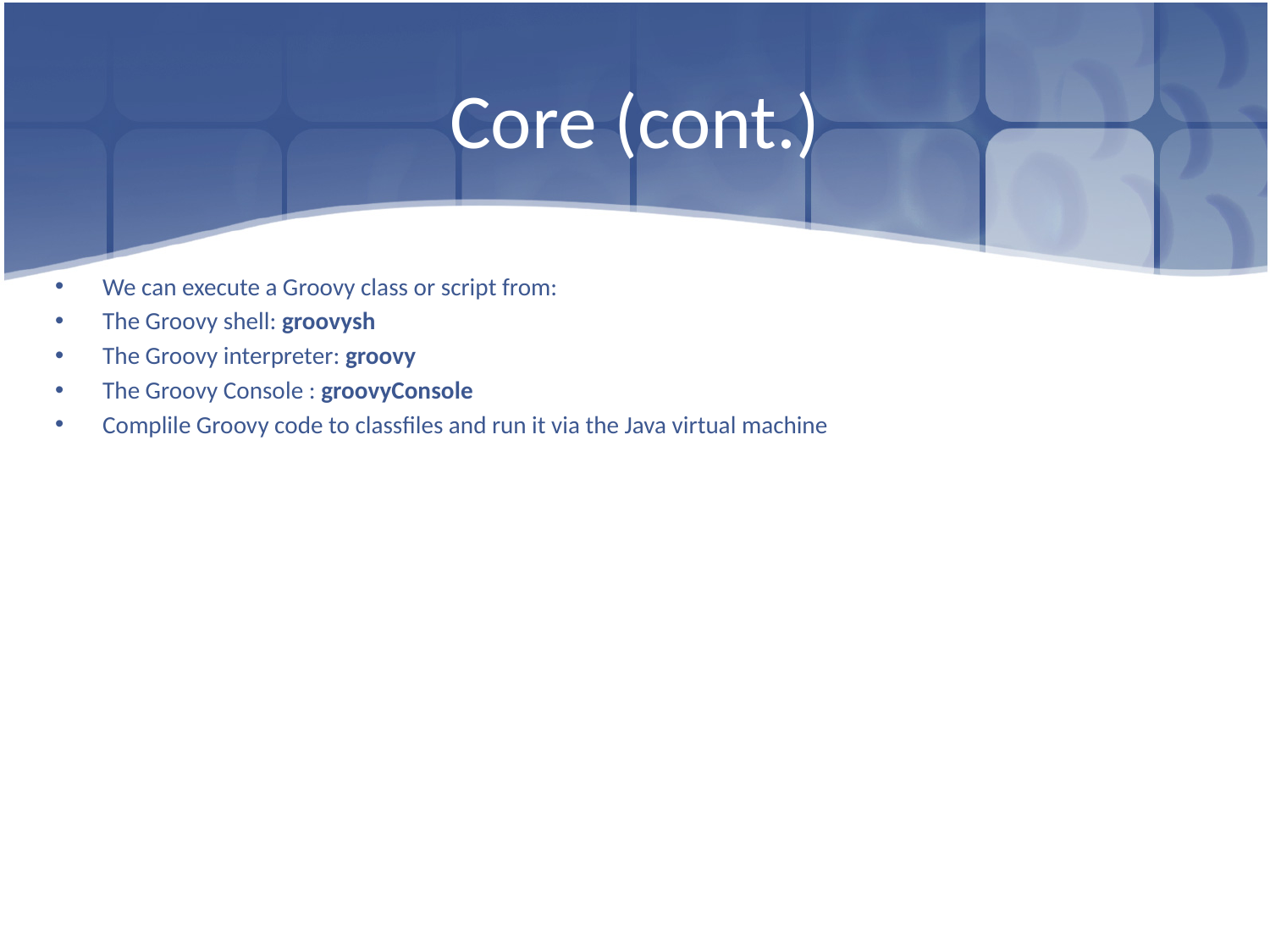

# Core (cont.)
We can execute a Groovy class or script from:
The Groovy shell: groovysh
The Groovy interpreter: groovy
The Groovy Console : groovyConsole
Complile Groovy code to classfiles and run it via the Java virtual machine